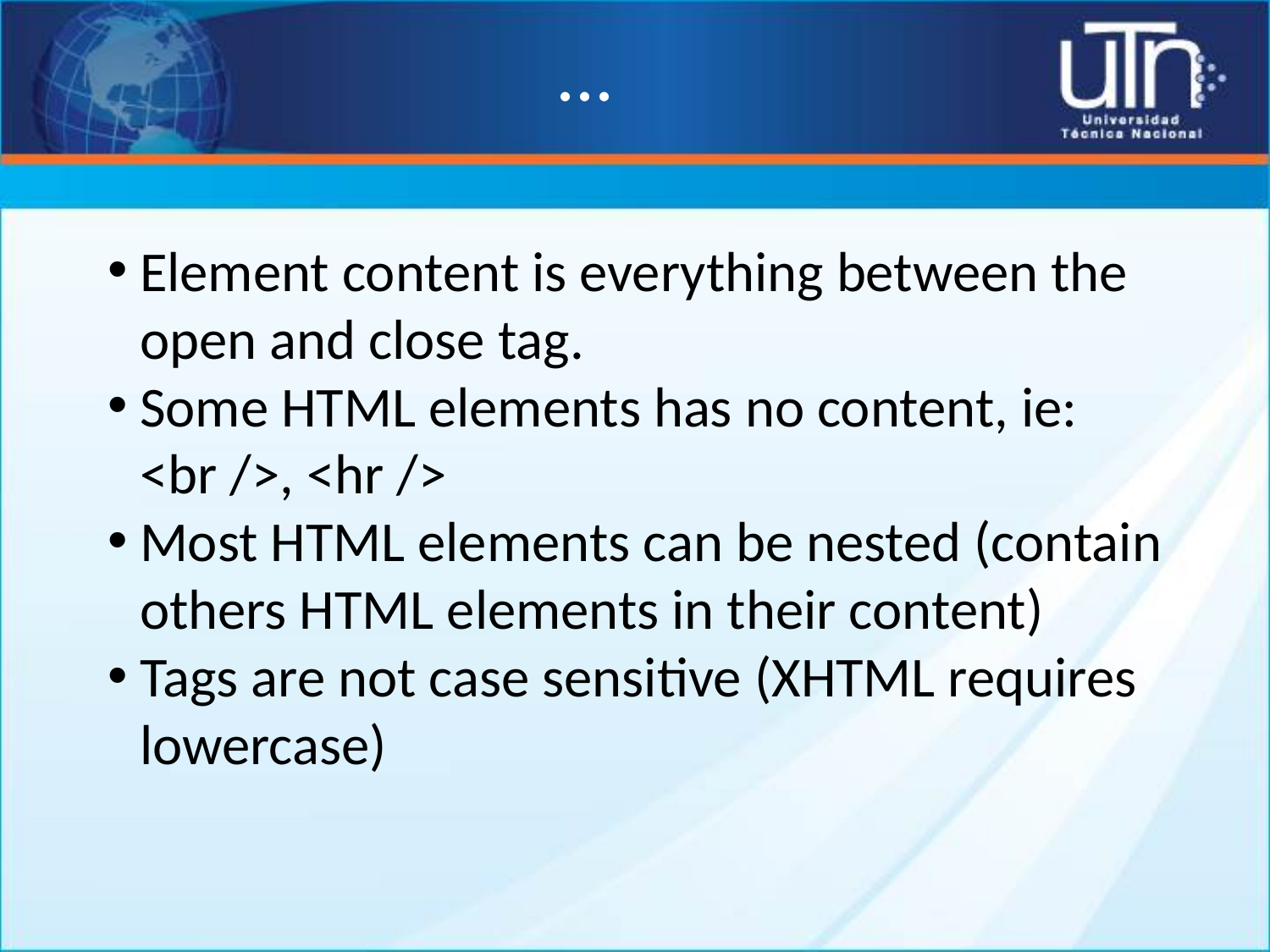

# ...
Element content is everything between the open and close tag.
Some HTML elements has no content, ie: <br />, <hr />
Most HTML elements can be nested (contain others HTML elements in their content)
Tags are not case sensitive (XHTML requires lowercase)